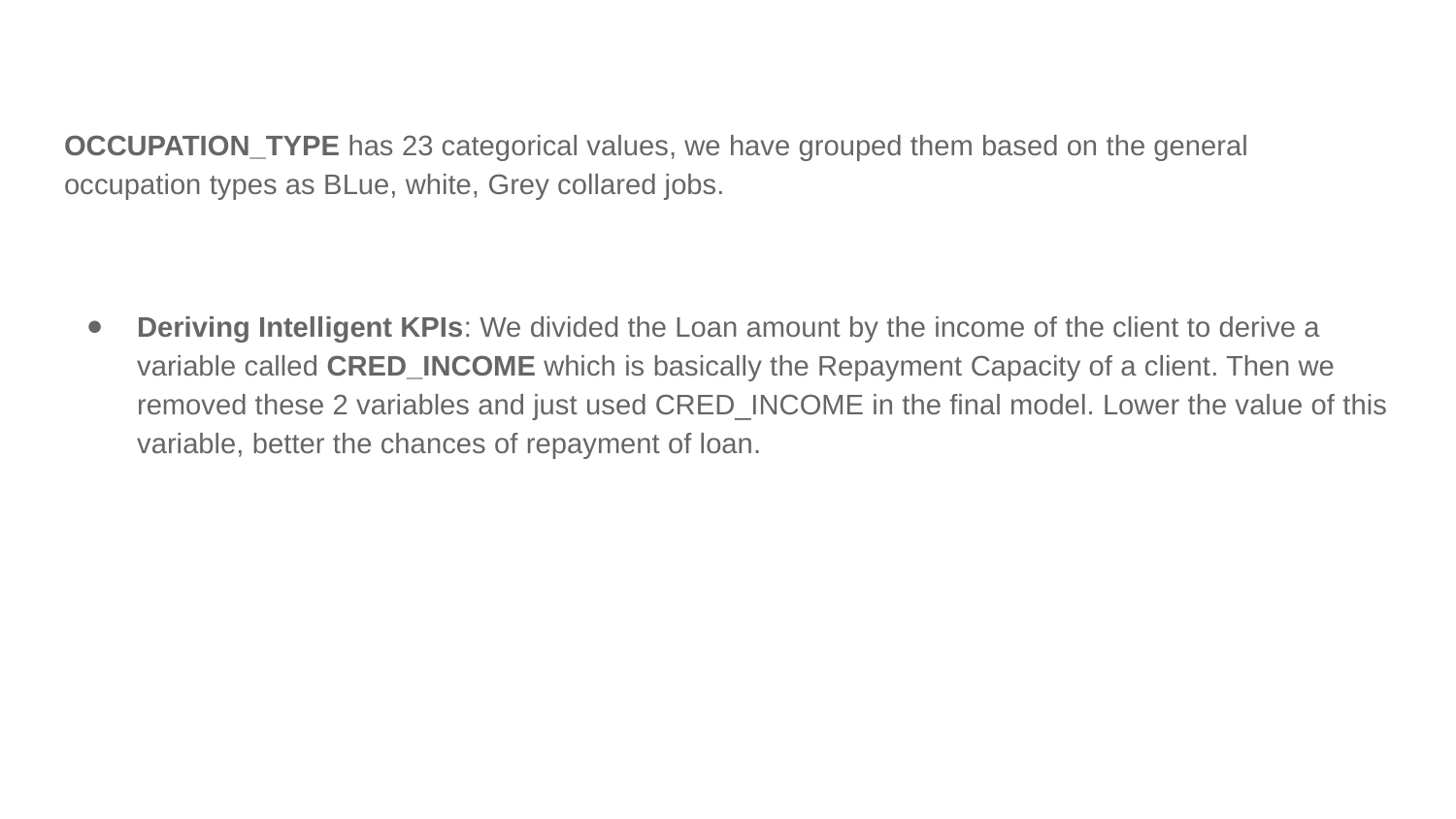

OCCUPATION_TYPE has 23 categorical values, we have grouped them based on the general occupation types as BLue, white, Grey collared jobs.

Deriving Intelligent KPIs: We divided the Loan amount by the income of the client to derive a variable called CRED_INCOME which is basically the Repayment Capacity of a client. Then we removed these 2 variables and just used CRED_INCOME in the final model. Lower the value of this variable, better the chances of repayment of loan.